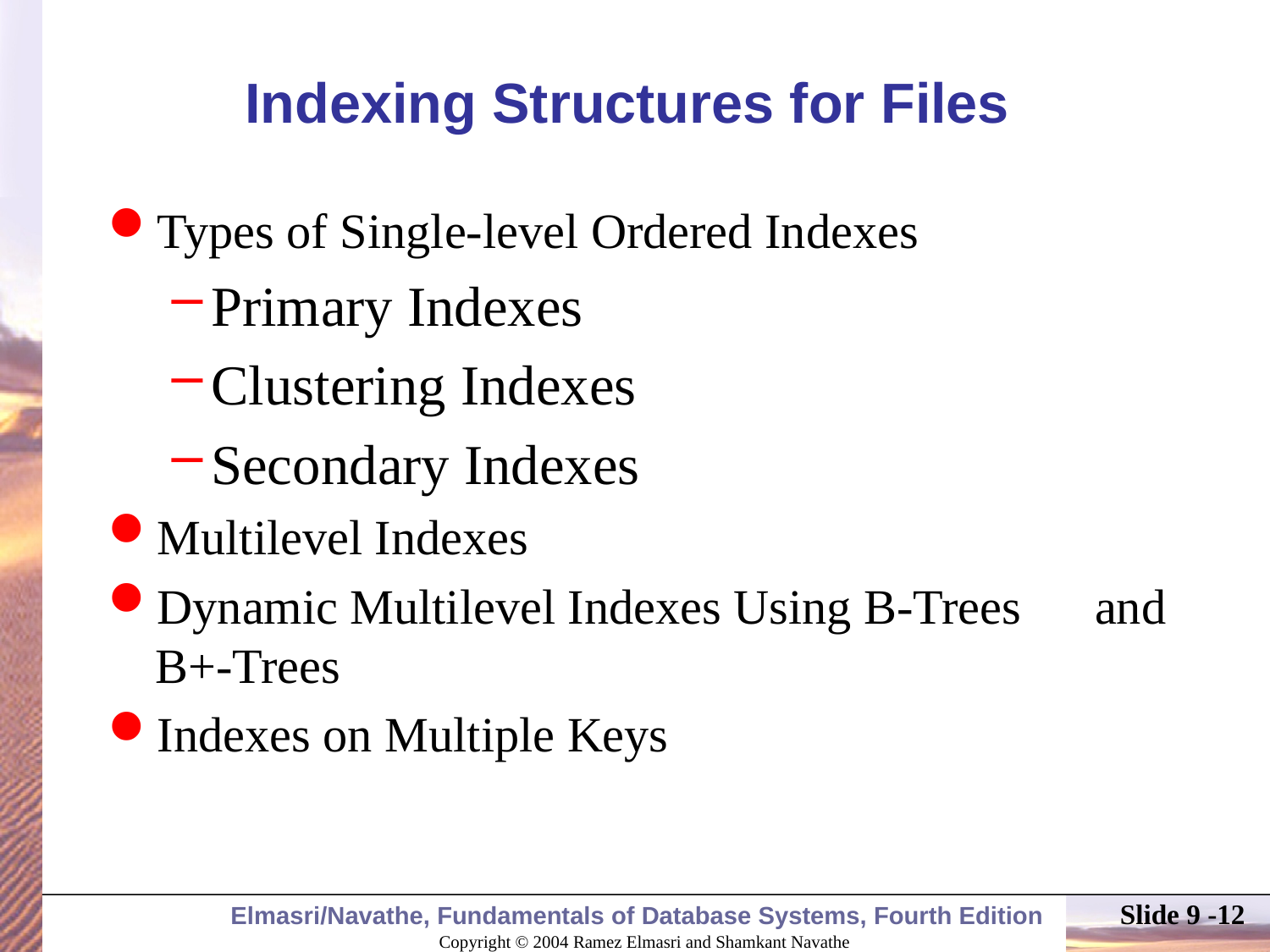

# Indexing Structures for Files
Types of Single-level Ordered Indexes
Primary Indexes
Clustering Indexes
Secondary Indexes
Multilevel Indexes
Dynamic Multilevel Indexes Using B-Trees      and B+-Trees
Indexes on Multiple Keys
Slide 9 -12